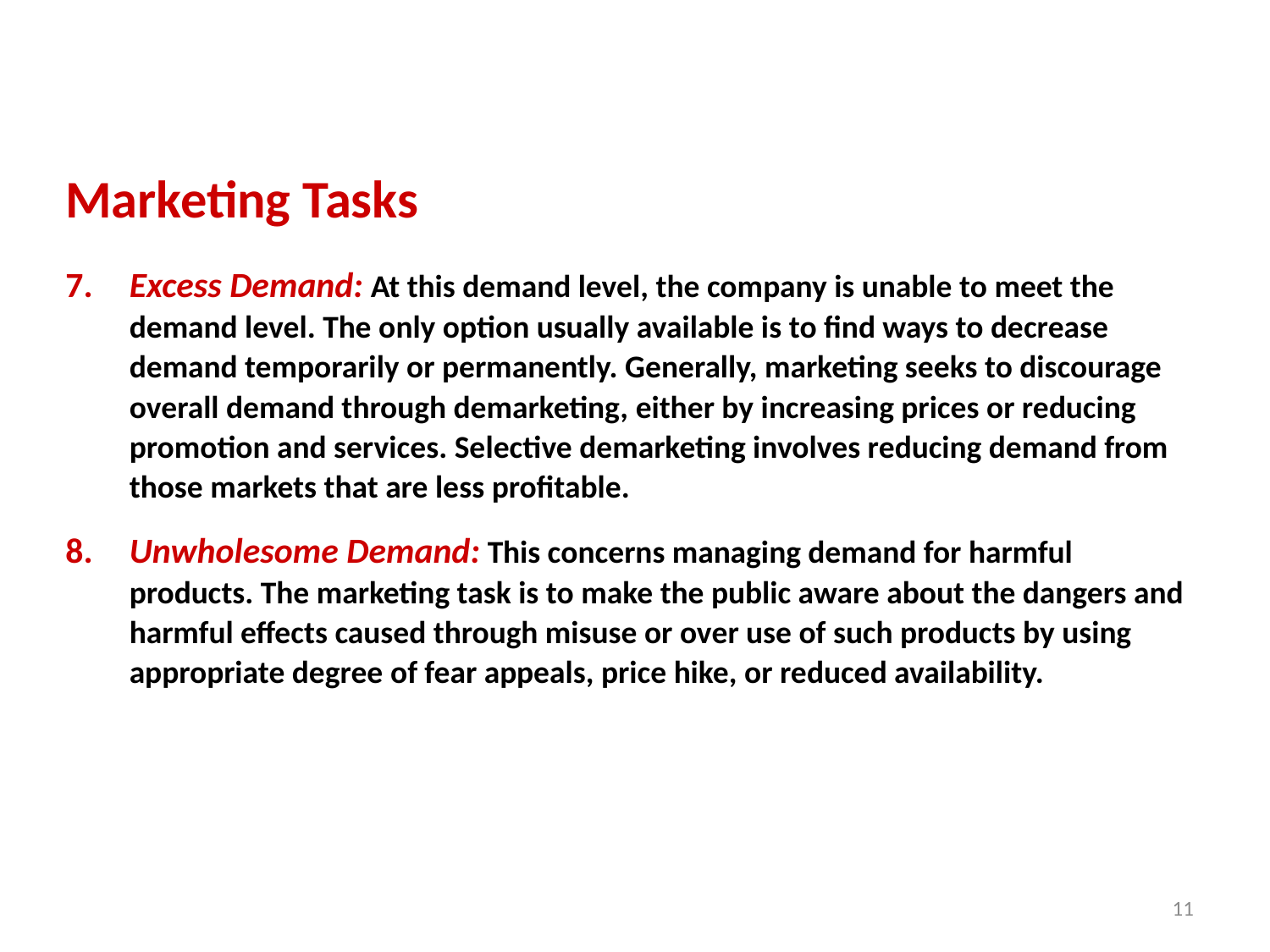

Marketing Tasks
7.	Excess Demand: At this demand level, the company is unable to meet the demand level. The only option usually available is to find ways to decrease demand temporarily or permanently. Generally, marketing seeks to discourage overall demand through demarketing, either by increasing prices or reducing promotion and services. Selective demarketing involves reducing demand from those markets that are less profitable.
8.	Unwholesome Demand: This concerns managing demand for harmful products. The marketing task is to make the public aware about the dangers and harmful effects caused through misuse or over use of such products by using appropriate degree of fear appeals, price hike, or reduced availability.
11